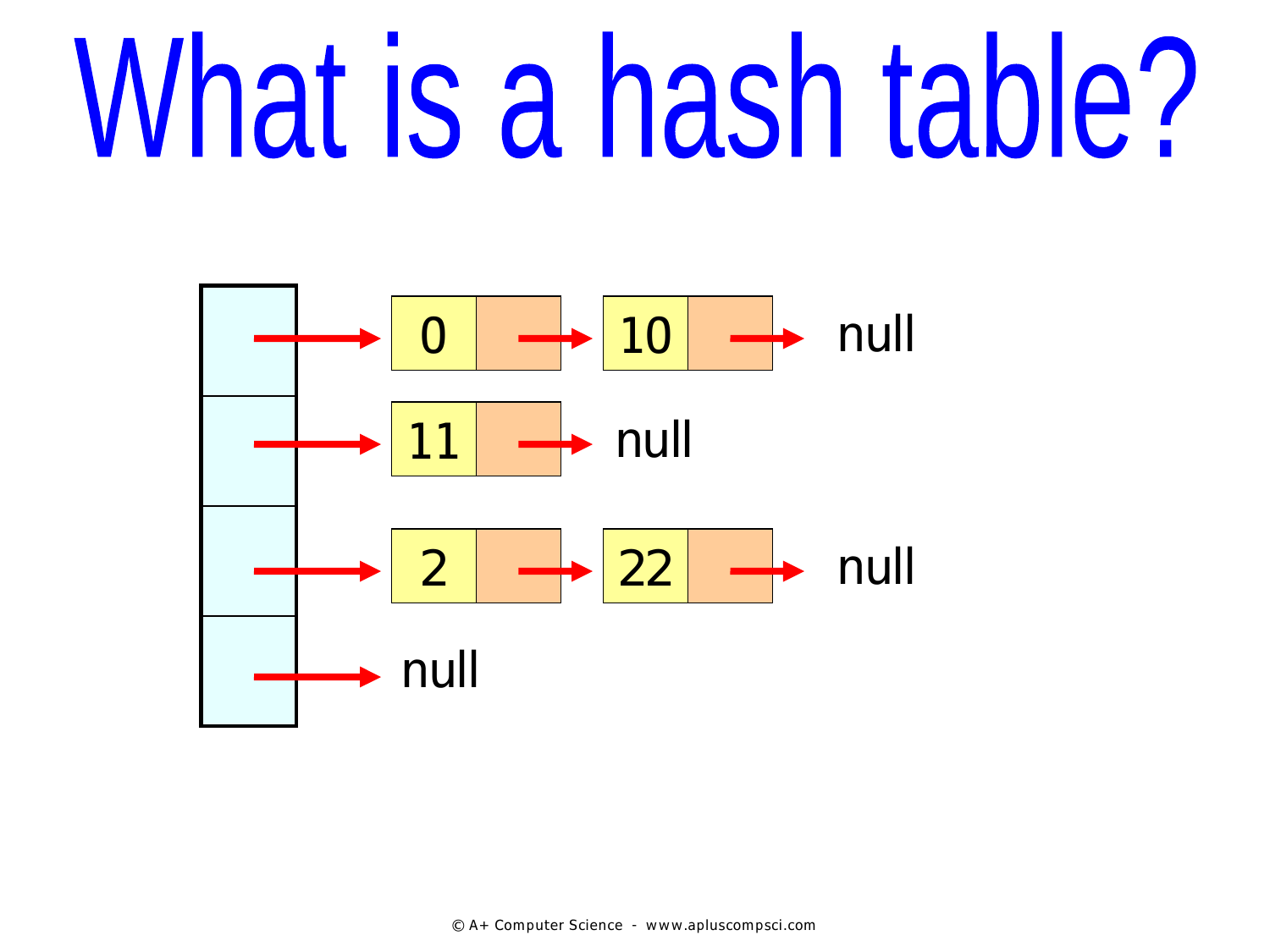

What is a hash table?
|  |
| --- |
|  |
|  |
|  |
0

10

null

11

null

2

22

null

null

© A+ Computer Science  -  www.apluscompsci.com